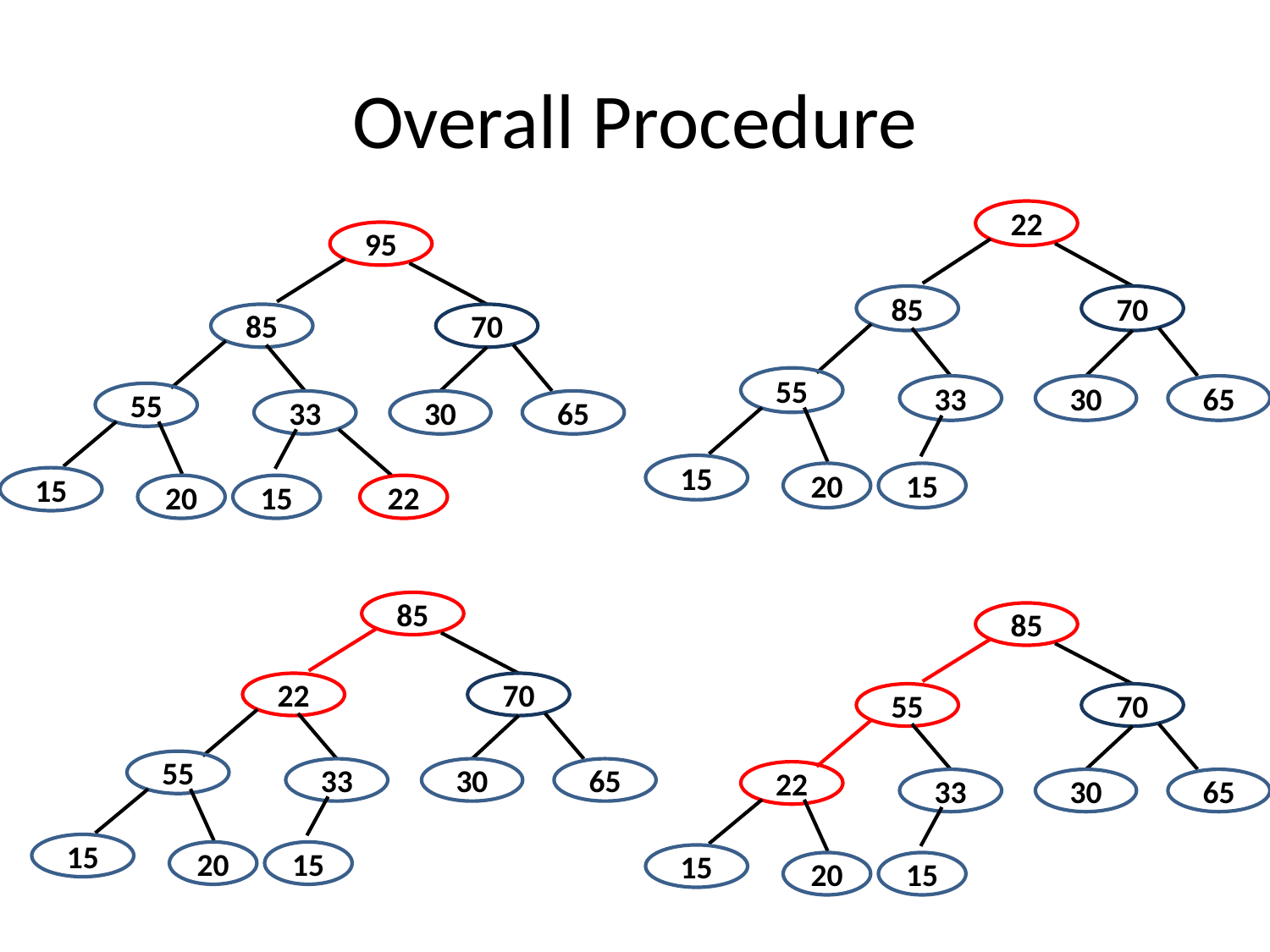

# Overall Procedure
22
85
70
55
33
30
65
15
20
15
95
85
70
55
33
30
65
15
20
15
22
85
22
70
55
33
30
65
15
20
15
85
55
70
22
33
30
65
15
20
15